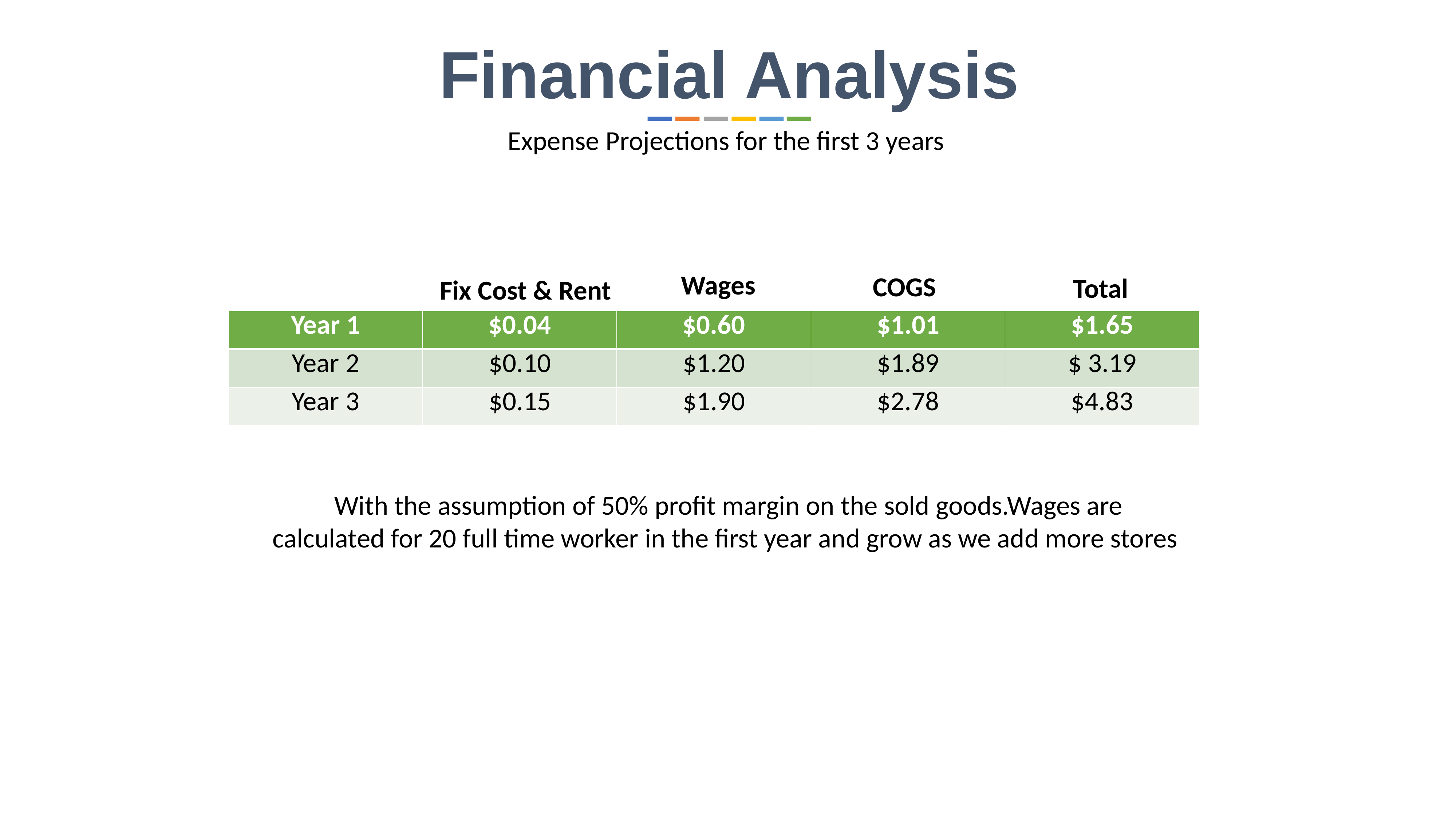

Financial Analysis

Expense Projections for the first 3 years
Wages
COGS
Total
Fix Cost & Rent
| Year 1 | $0.04 | $0.60 | $1.01 | $1.65 |
| --- | --- | --- | --- | --- |
| Year 2 | $0.10 | $1.20 | $1.89 | $ 3.19 |
| Year 3 | $0.15 | $1.90 | $2.78 | $4.83 |
          With the assumption of 50% profit margin on the sold goods.Wages are
calculated for 20 full time worker in the first year and grow as we add more stores